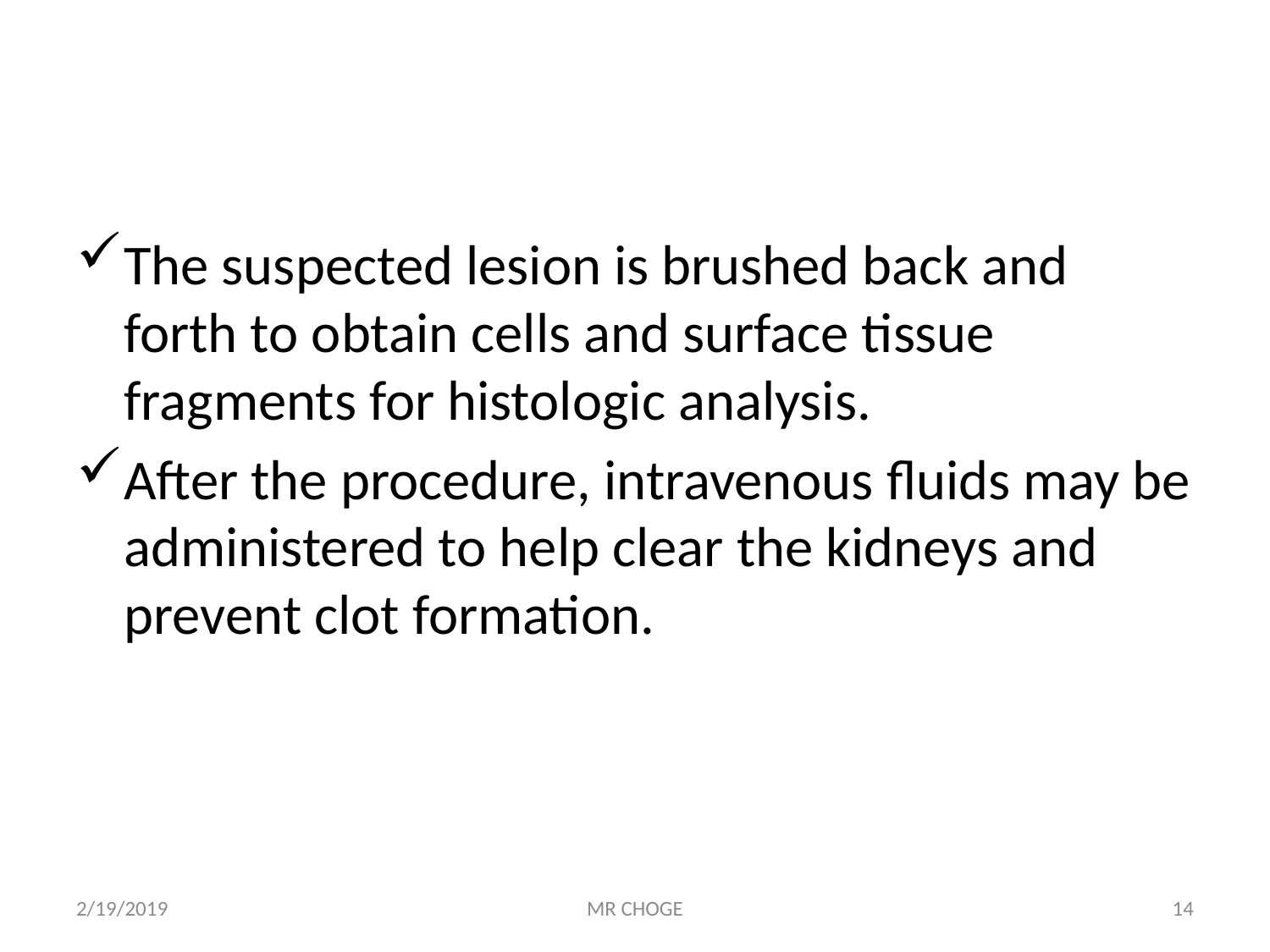

#
The suspected lesion is brushed back and forth to obtain cells and surface tissue fragments for histologic analysis.
After the procedure, intravenous fluids may be administered to help clear the kidneys and prevent clot formation.
2/19/2019
MR CHOGE
14